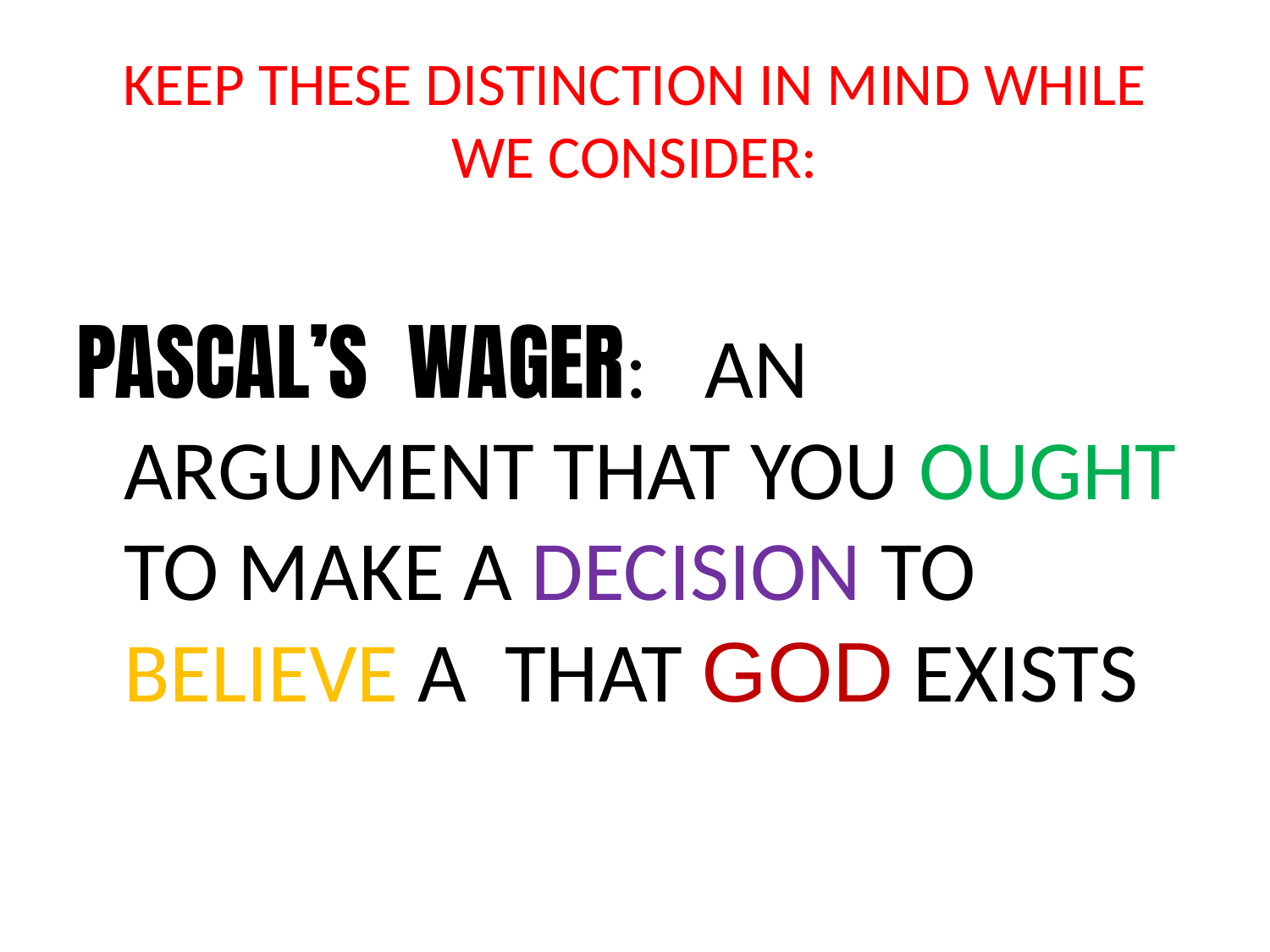

# KEEP THESE DISTINCTION IN MIND WHILE WE CONSIDER:

PASCAL’S  WAGER:   AN ARGUMENT THAT YOU OUGHT TO MAKE A DECISION TO BELIEVE A  THAT GOD EXISTS